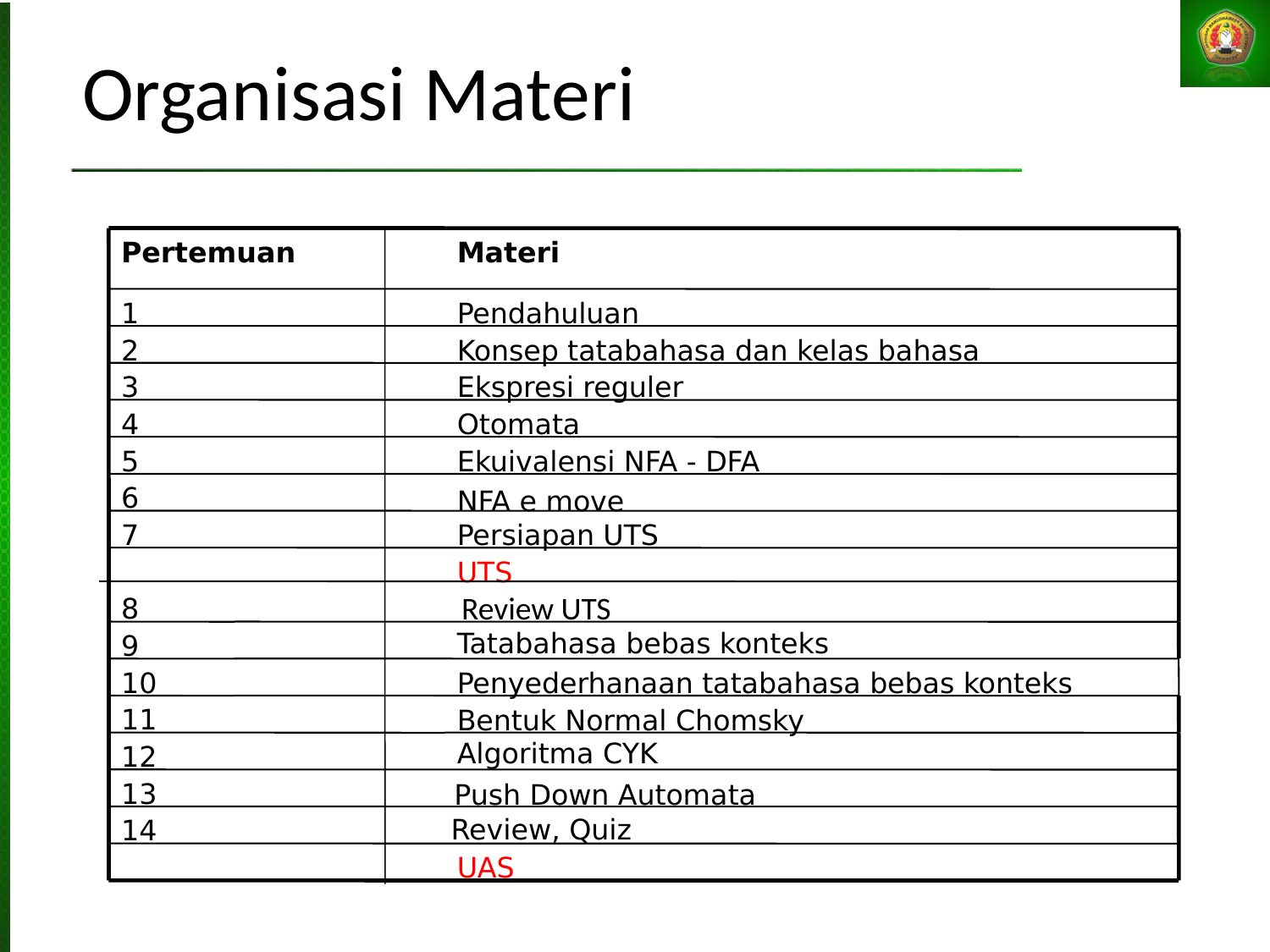

# Organisasi Materi
Pertemuan

Materi

1

Pendahuluan
2

Konsep tatabahasa dan kelas bahasa
3

Ekspresi reguler
4

Otomata
5

Ekuivalensi NFA - DFA
6

7

Persiapan UTS

UTS

8
Tatabahasa bebas konteks
9

10

Penyederhanaan tatabahasa bebas konteks
11

Bentuk Normal Chomsky
Algoritma CYK
12

13

Push Down Automata
Review, Quiz
14

UAS

NFA e move
Review UTS